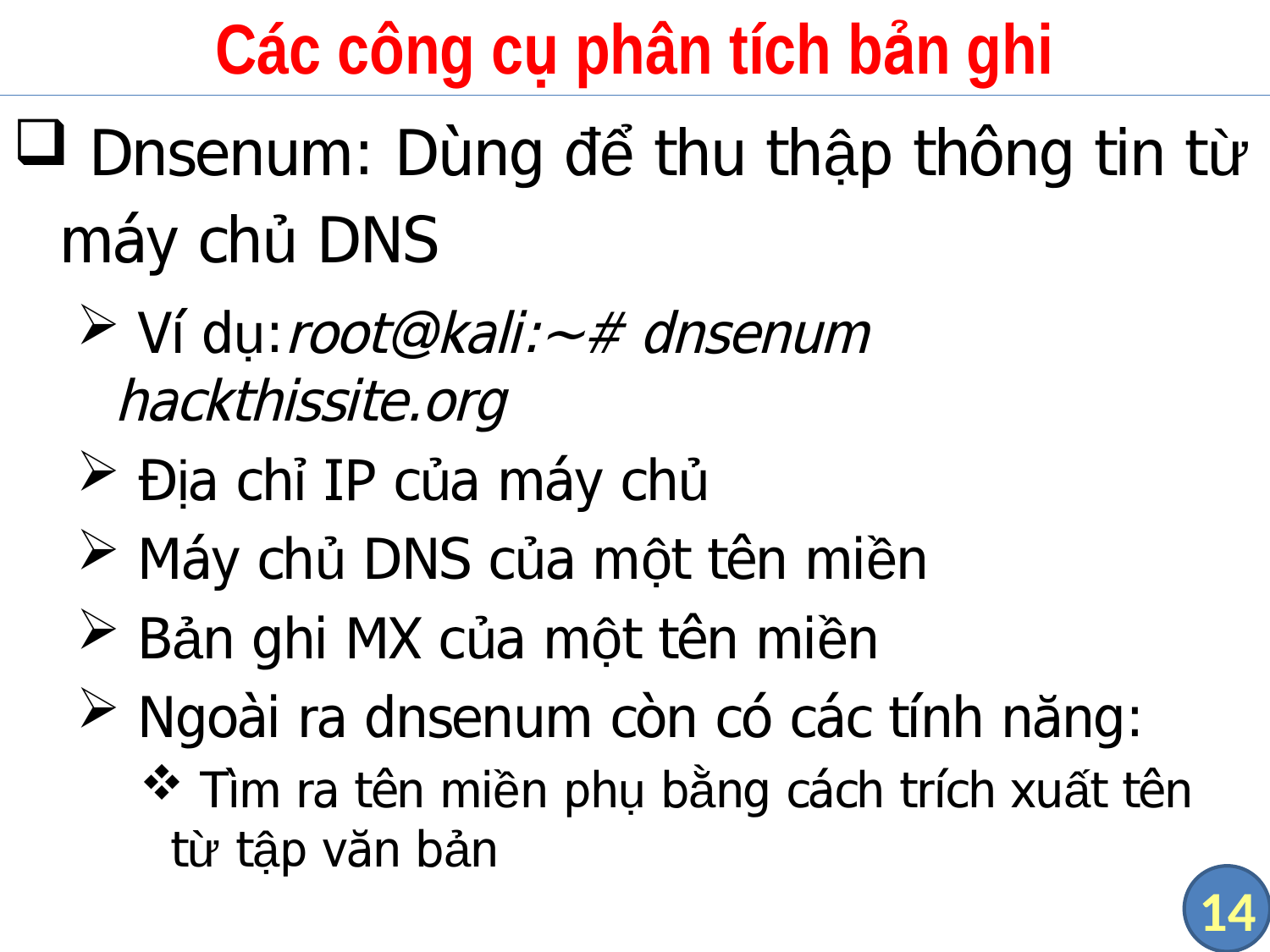

# Các công cụ phân tích bản ghi
 Dnsenum: Dùng để thu thập thông tin từ máy chủ DNS
 Ví dụ:root@kali:~# dnsenum hackthissite.org
 Địa chỉ IP của máy chủ
 Máy chủ DNS của một tên miền
 Bản ghi MX của một tên miền
 Ngoài ra dnsenum còn có các tính năng:
 Tìm ra tên miền phụ bằng cách trích xuất tên từ tập văn bản
14